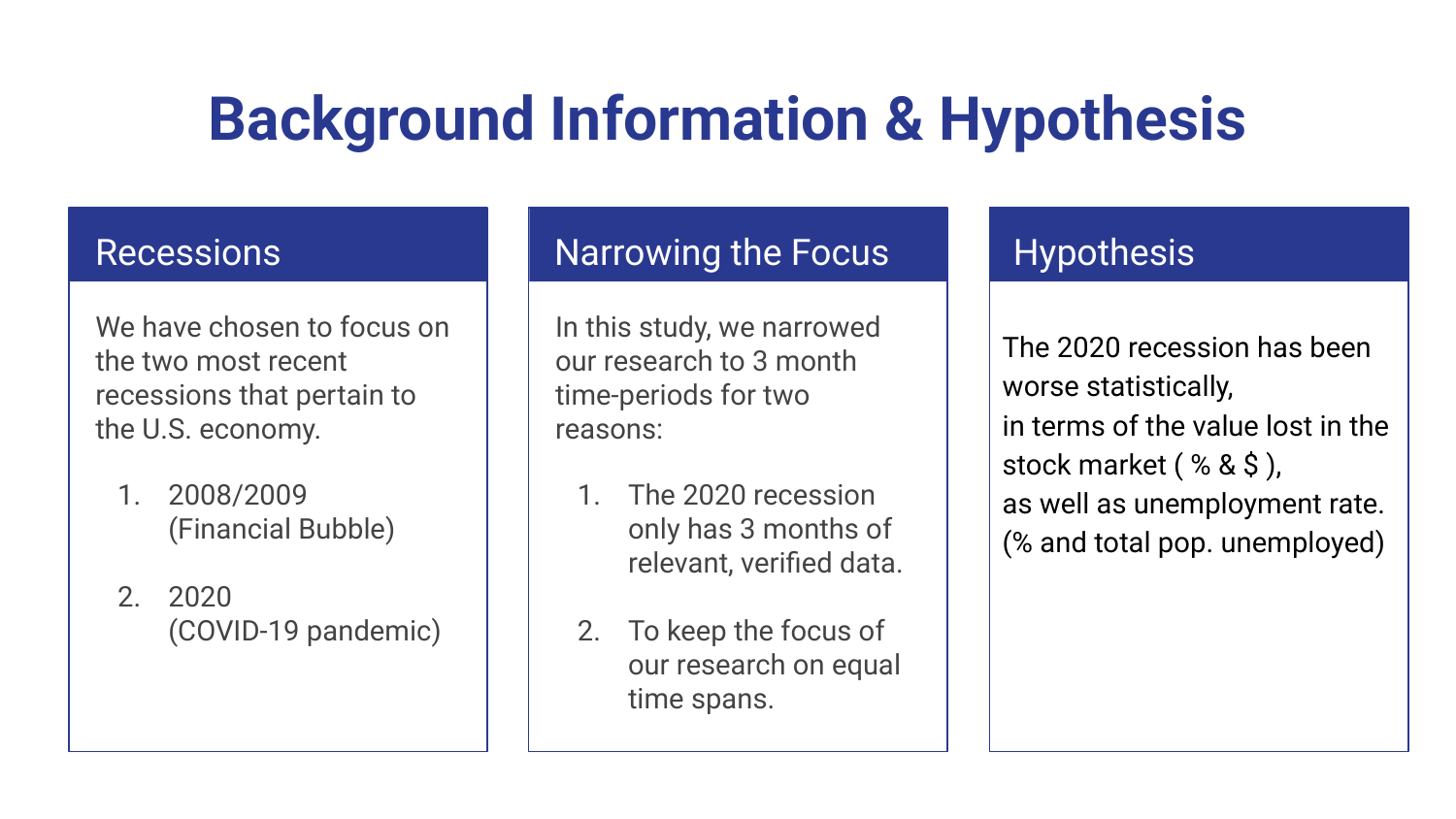

# Background Information & Hypothesis

Recessions

Narrowing the Focus

Hypothesis
We have chosen to focus on the two most recent recessions that pertain to the U.S. economy.
2008/2009
(Financial Bubble)
2020
(COVID-19 pandemic)
In this study, we narrowed our research to 3 month time-periods for two reasons:
The 2020 recession only has 3 months of relevant, verified data.
To keep the focus of our research on equal time spans.
The 2020 recession has been worse statistically,
in terms of the value lost in the stock market ( % & $ ),
as well as unemployment rate. (% and total pop. unemployed)